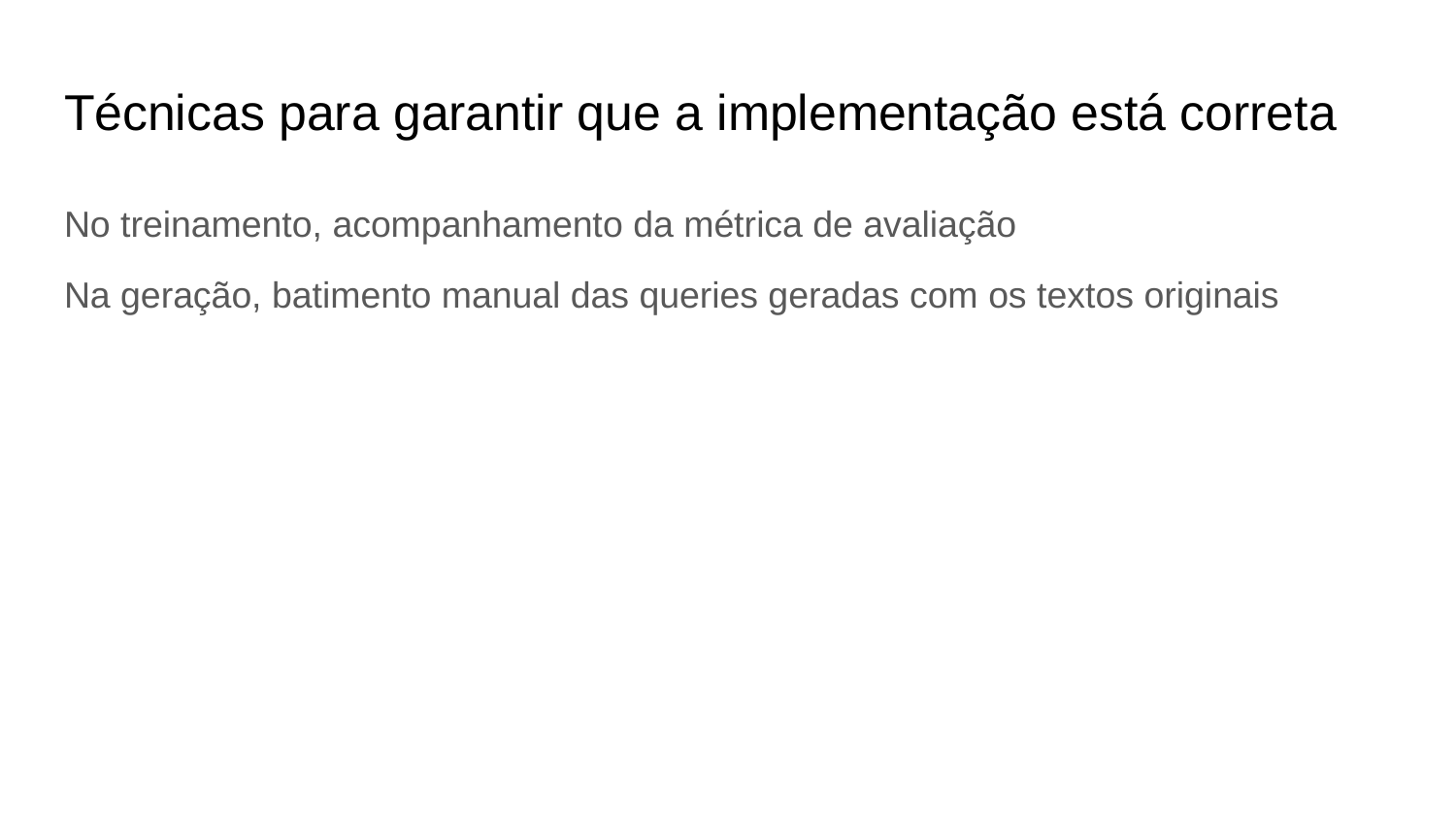

# Técnicas para garantir que a implementação está correta
No treinamento, acompanhamento da métrica de avaliação
Na geração, batimento manual das queries geradas com os textos originais